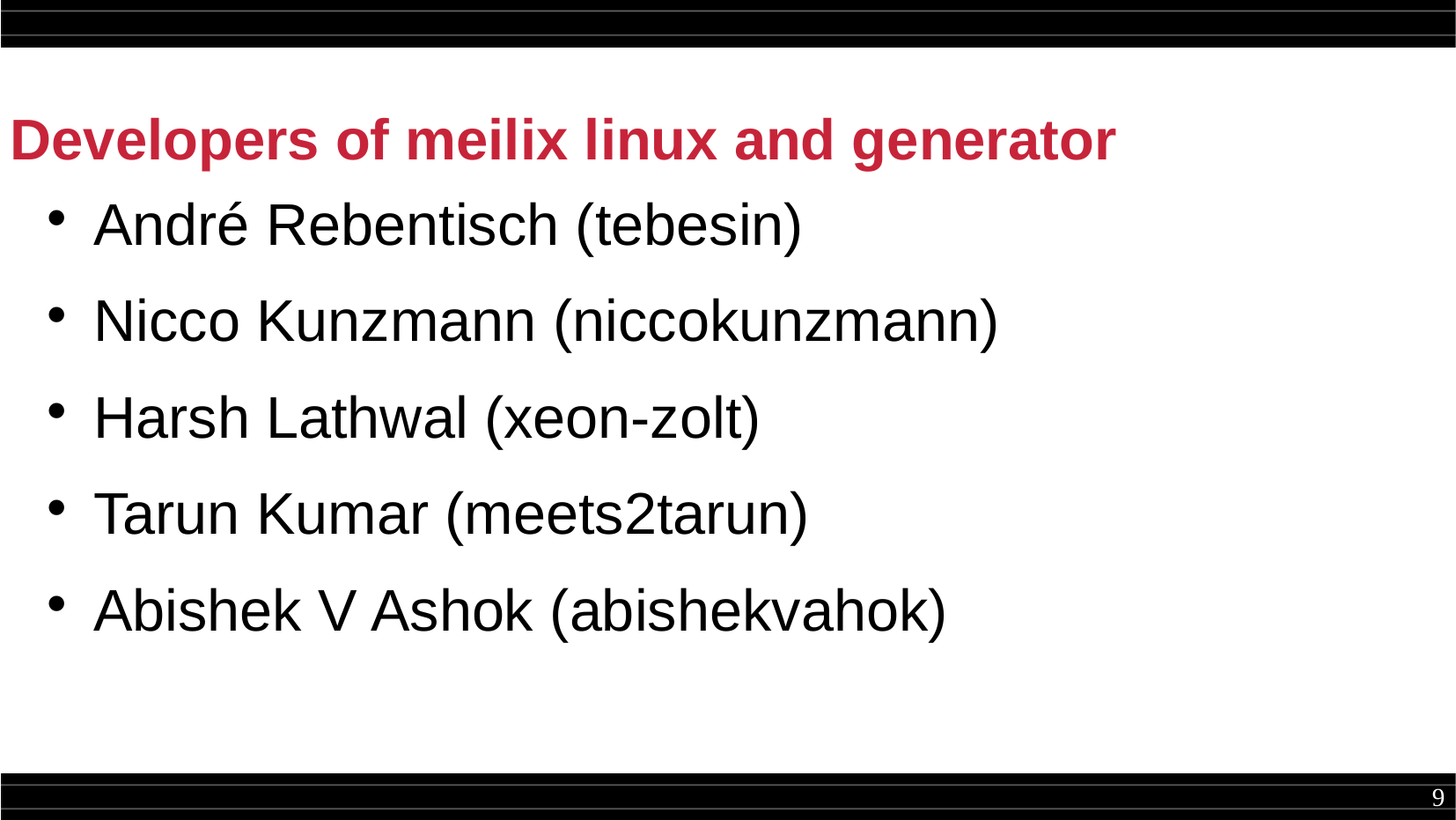

Developers of meilix linux and generator
André Rebentisch (tebesin)
Nicco Kunzmann (niccokunzmann)
Harsh Lathwal (xeon-zolt)
Tarun Kumar (meets2tarun)
Abishek V Ashok (abishekvahok)